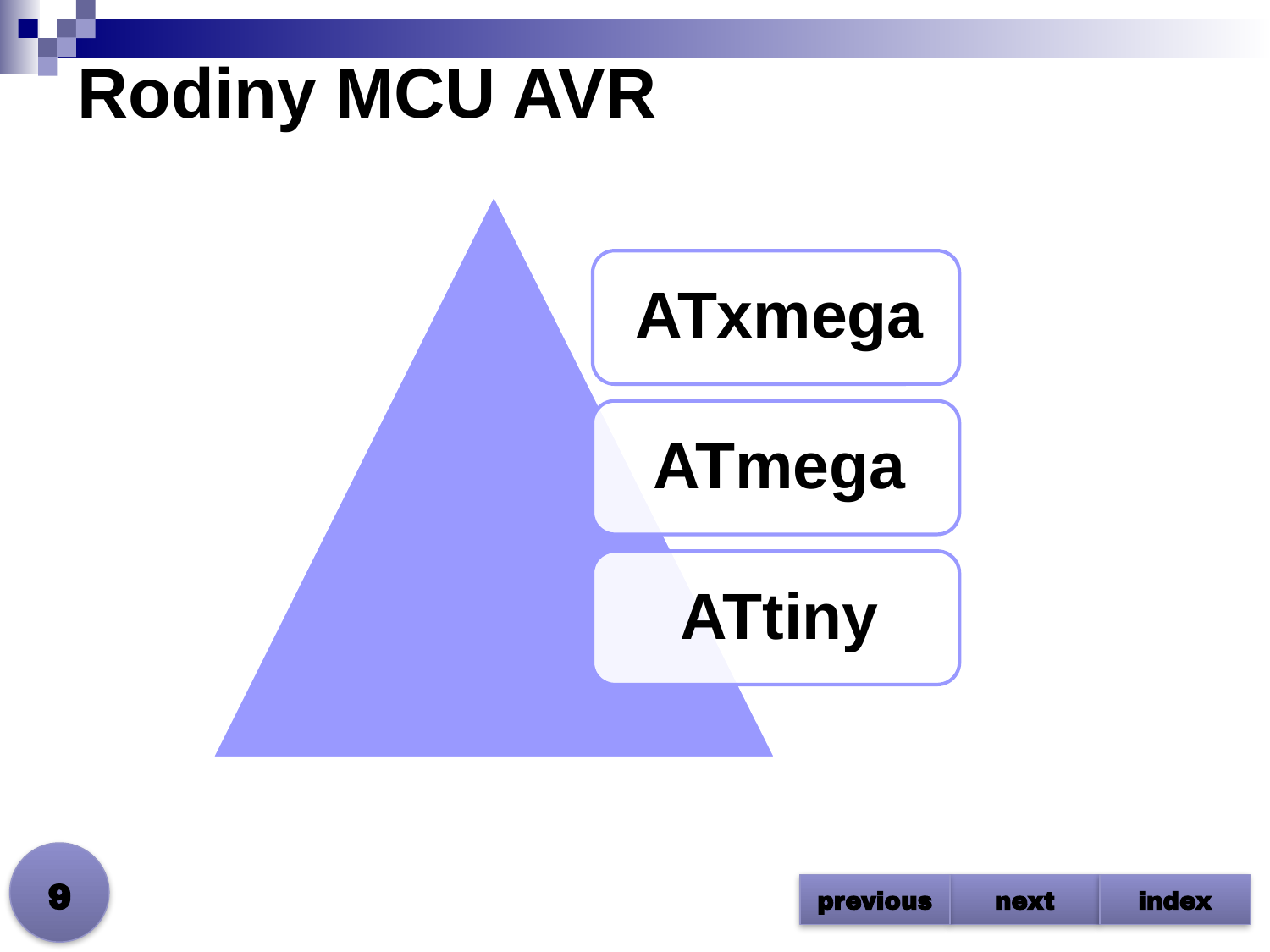

# Rodiny MCU AVR

ATxmega
ATmega
ATtiny

9
previous
next
index